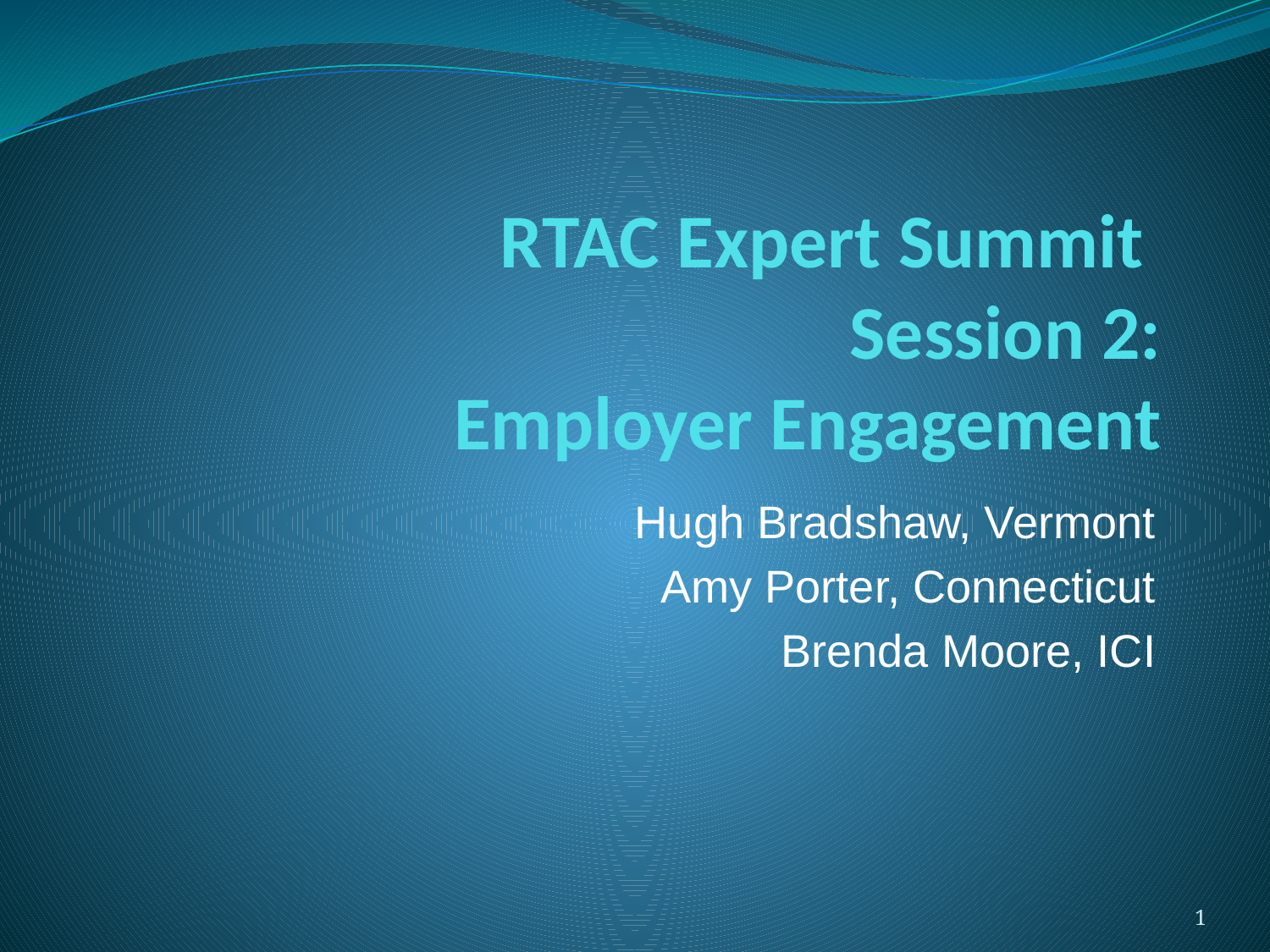

# RTAC Expert Summit Session 2: Employer Engagement
Hugh Bradshaw, Vermont
Amy Porter, Connecticut
Brenda Moore, ICI

1